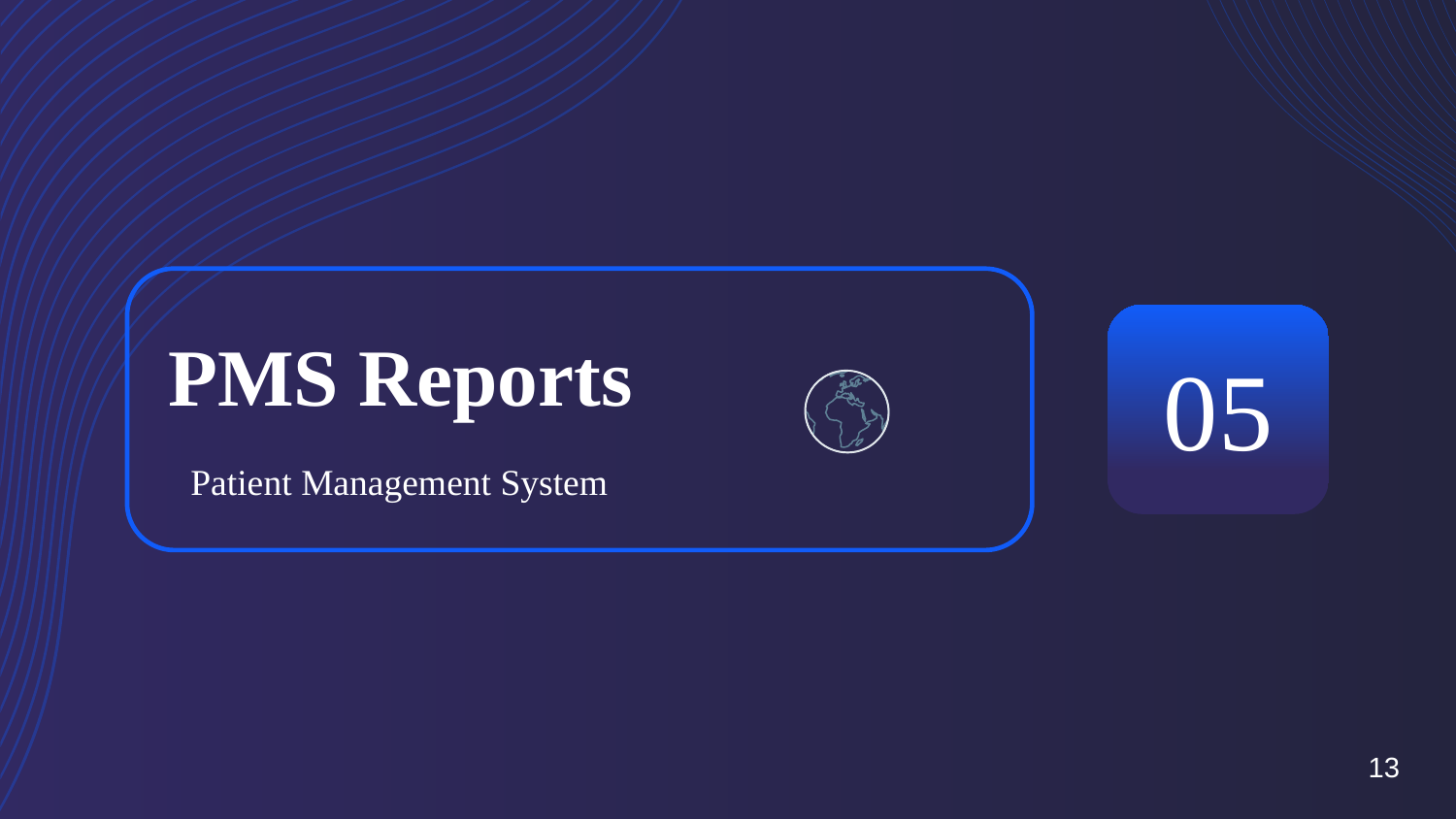

# PMS Reports
05

Patient Management System
13